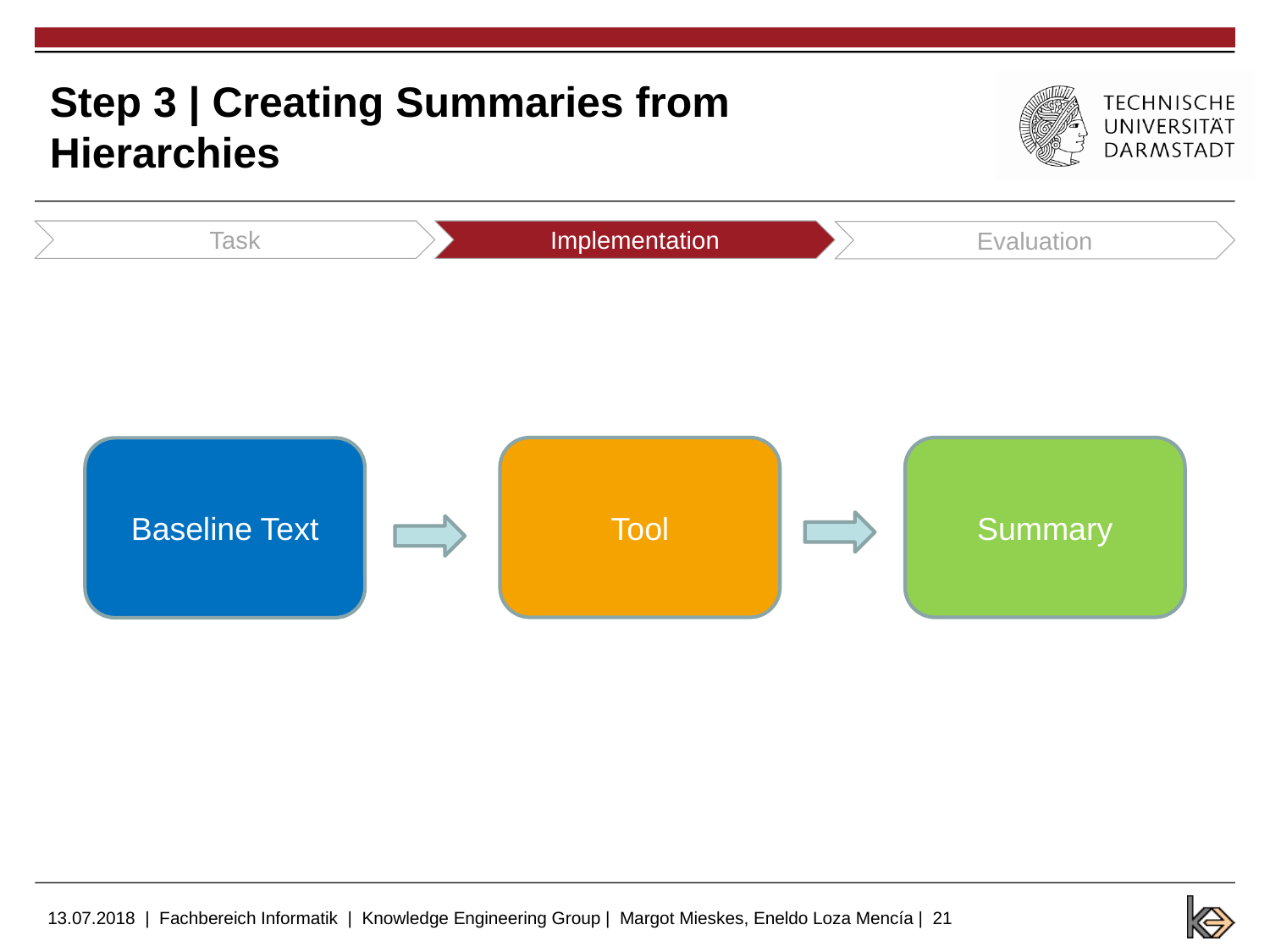

# Step 3 | Creating Summaries from Hierarchies
Task
Implementation
Evaluation

Tool
Summary
Baseline Text